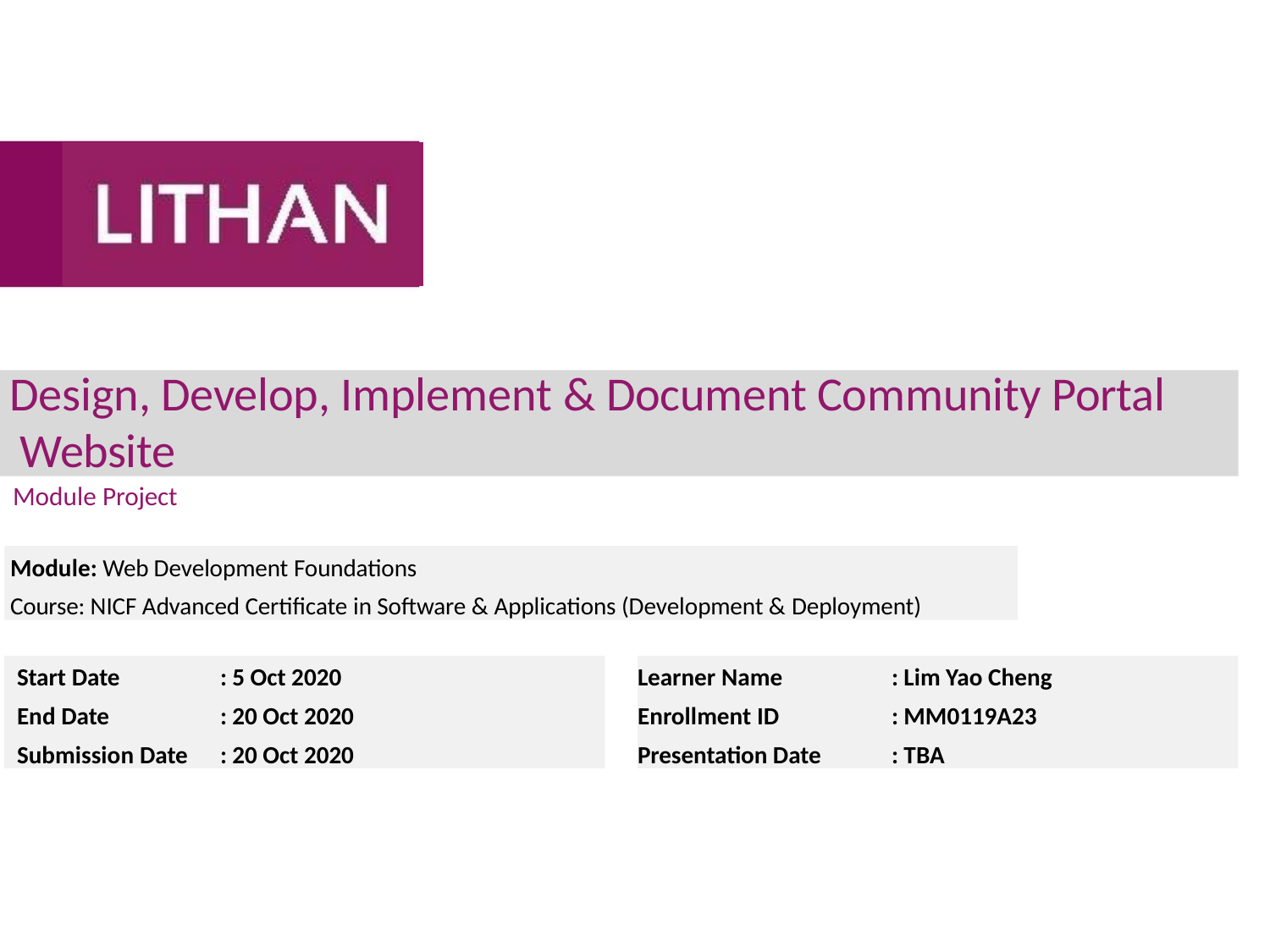

# Design, Develop, Implement & Document Community Portal  Website

Module Project
Module: Web Development Foundations
Course: NICF Advanced Certificate in Software & Applications (Development & Deployment)
Start Date	: 5 Oct 2020
End Date	: 20 Oct 2020
Submission Date	: 20 Oct 2020
Learner Name	: Lim Yao Cheng
Enrollment ID	: MM0119A23
Presentation Date 	: TBA